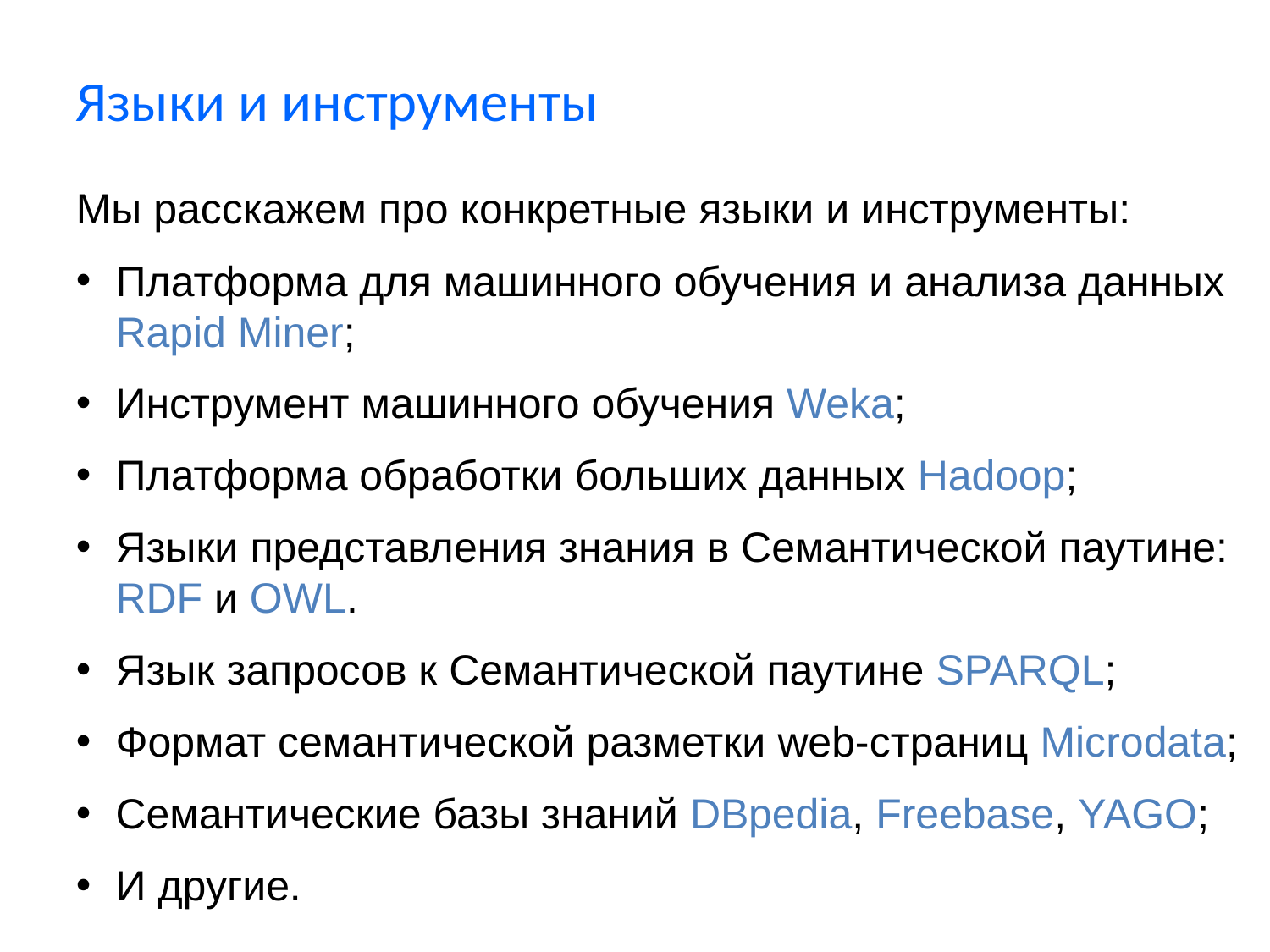

Языки и инструменты
Мы расскажем про конкретные языки и инструменты:
Платформа для машинного обучения и анализа данных Rapid Miner;
Инструмент машинного обучения Weka;
Платформа обработки больших данных Hadoop;
Языки представления знания в Семантической паутине: RDF и OWL.
Язык запросов к Семантической паутине SPARQL;
Формат семантической разметки web-страниц Microdata;
Семантические базы знаний DBpedia, Freebase, YAGO;
И другие.